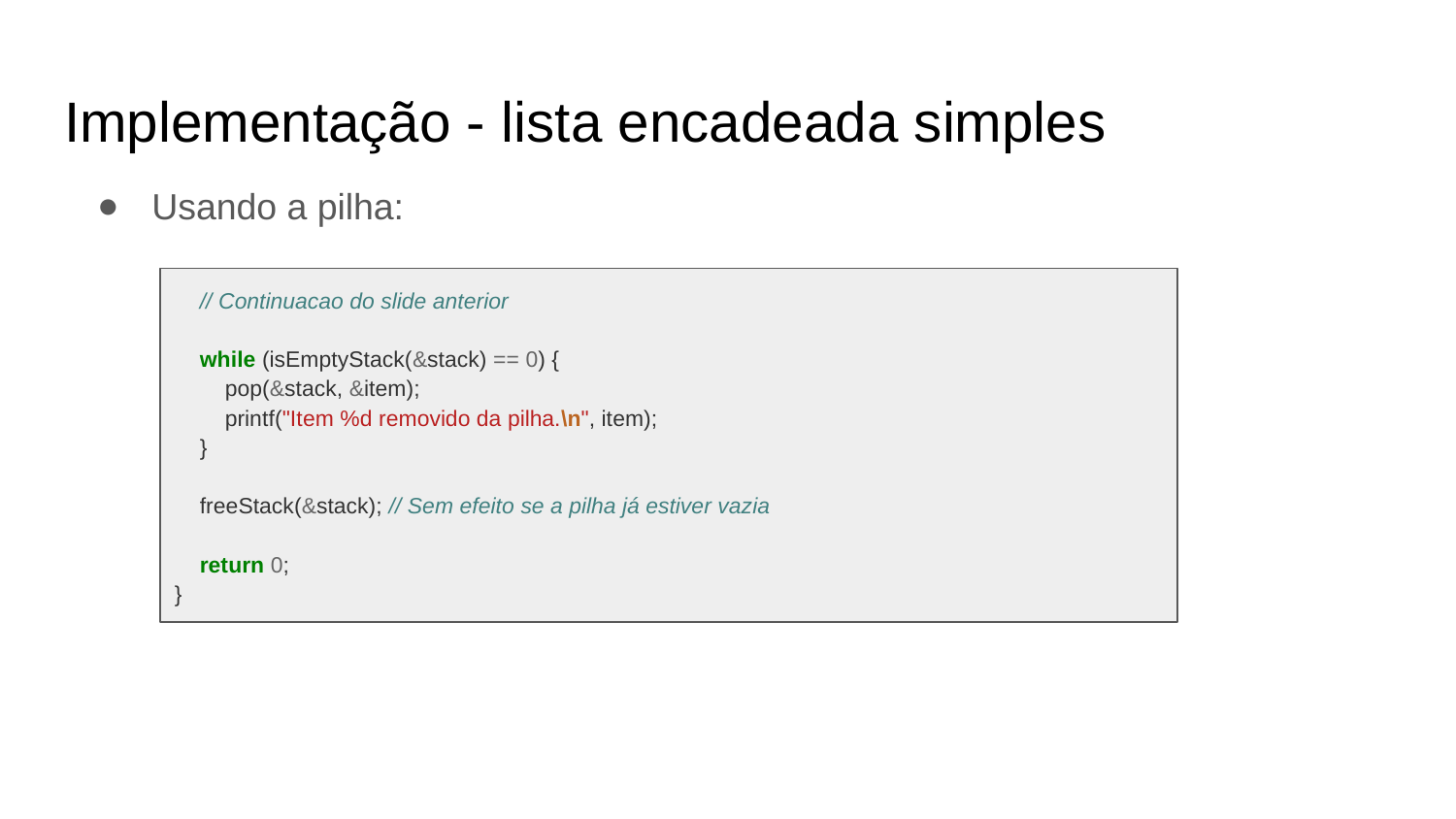

Implementação - lista encadeada simples
Usando a pilha:

    // Continuacao do slide anterior

    while (isEmptyStack(&stack) == 0) {
        pop(&stack, &item);
        printf("Item %d removido da pilha.\n", item);
    }

    freeStack(&stack); // Sem efeito se a pilha já estiver vazia

    return 0;
}